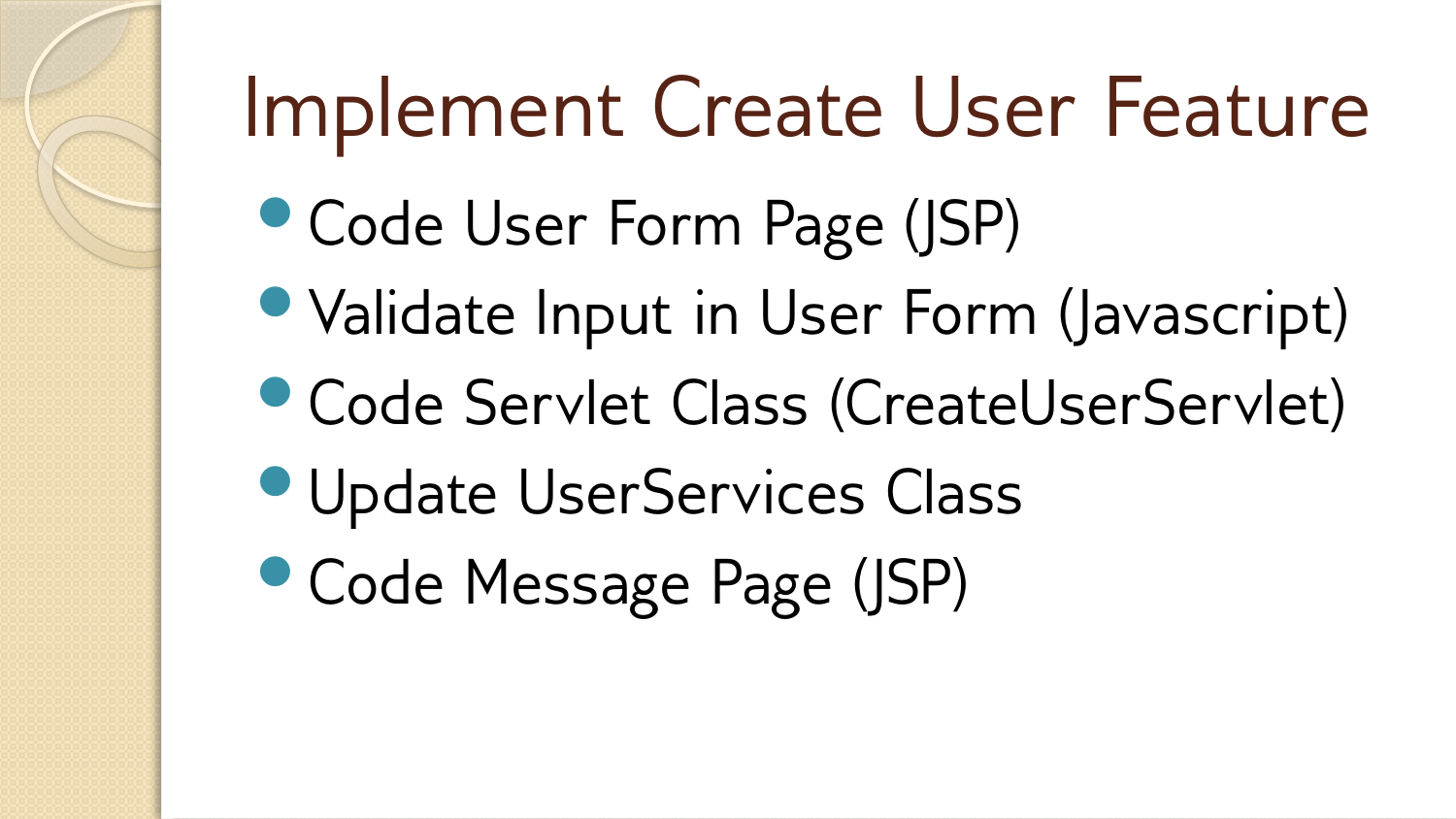

# Implement Create User Feature
Code User Form Page (JSP)
Validate Input in User Form (Javascript)
Code Servlet Class (CreateUserServlet)
Update UserServices Class
Code Message Page (JSP)